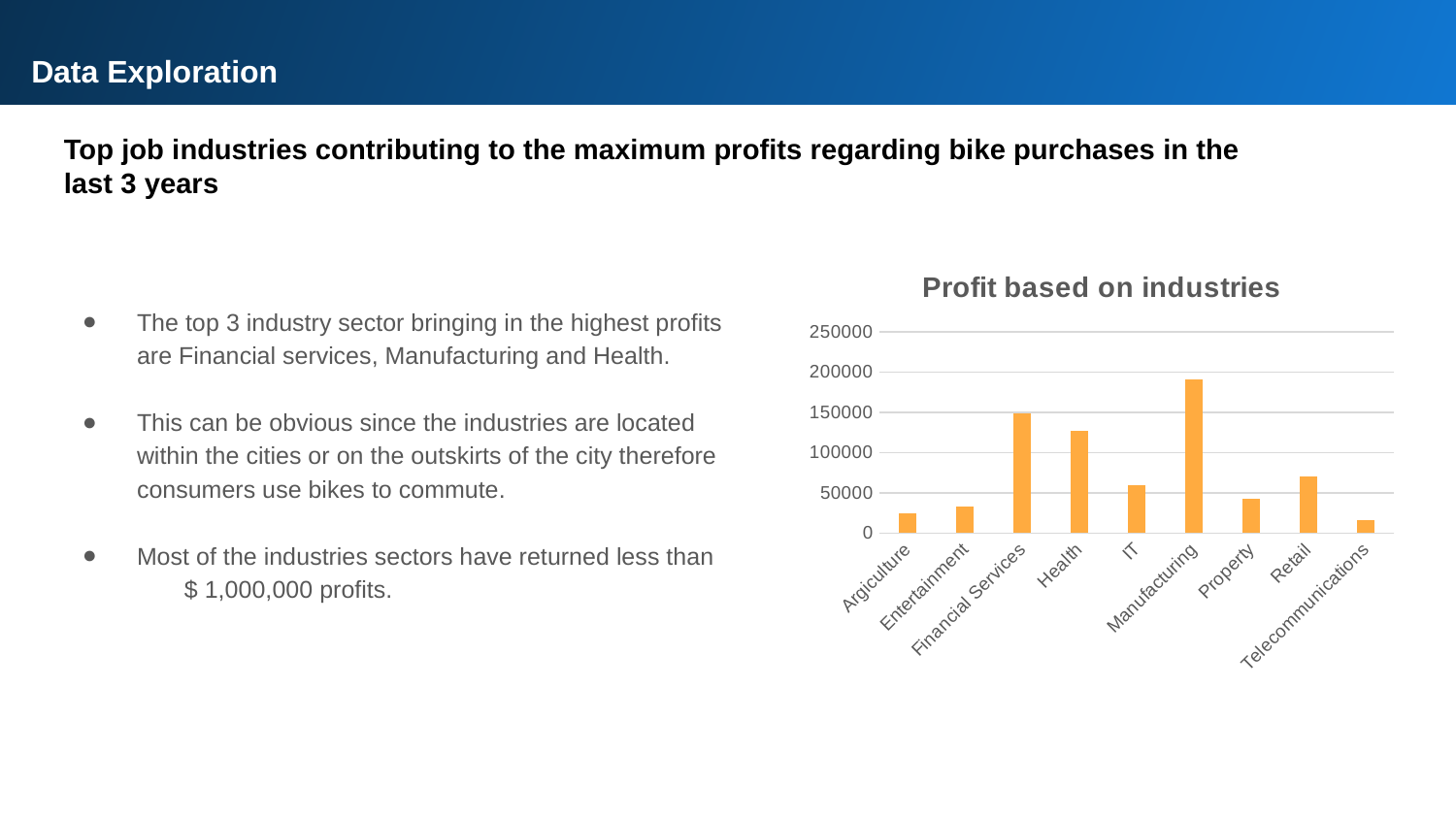

# Data Exploration
Top job industries contributing to the maximum profits regarding bike purchases in the last 3 years

The top 3 industry sector bringing in the highest profits are Financial services, Manufacturing and Health.

This can be obvious since the industries are located within the cities or on the outskirts of the city therefore consumers use bikes to commute.

Most of the industries sectors have returned less than             $ 1,000,000 profits.

### Chart: Profit based on industries

| Category | Total |
|---|---|
| Argiculture | 25036.720000000005 |
| Entertainment | 33471.16999999999 |
| Financial Services | 148543.05000000002 |
| Health | 127003.69000000002 |
| IT | 59430.61 |
| Manufacturing | 190758.3599999998 |
| Property | 42133.85999999999 |
| Retail | 70706.15000000001 |
| Telecommunications | 16256.869999999999 |